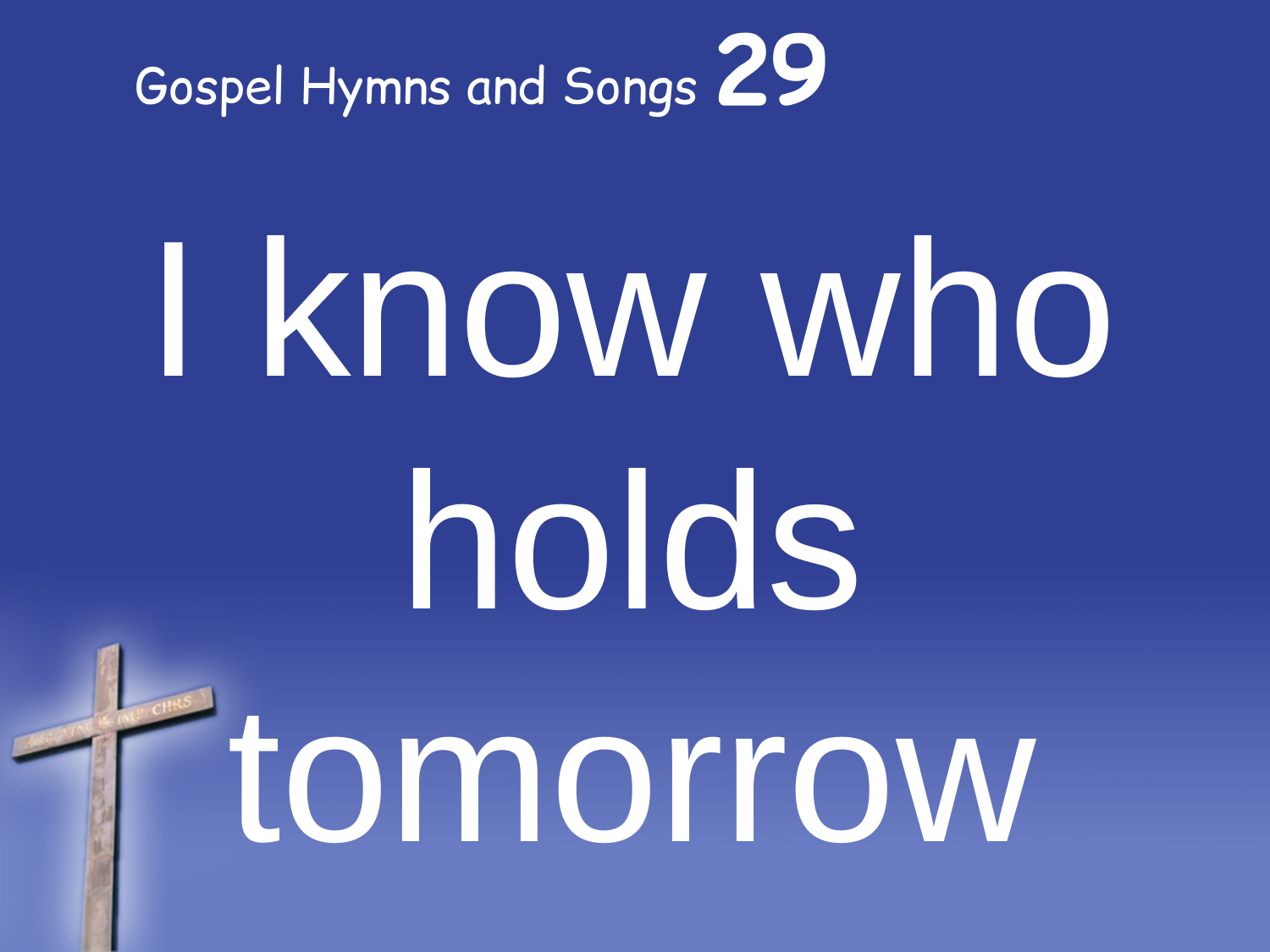

# Gospel Hymns and Songs 29
I know who holds tomorrow